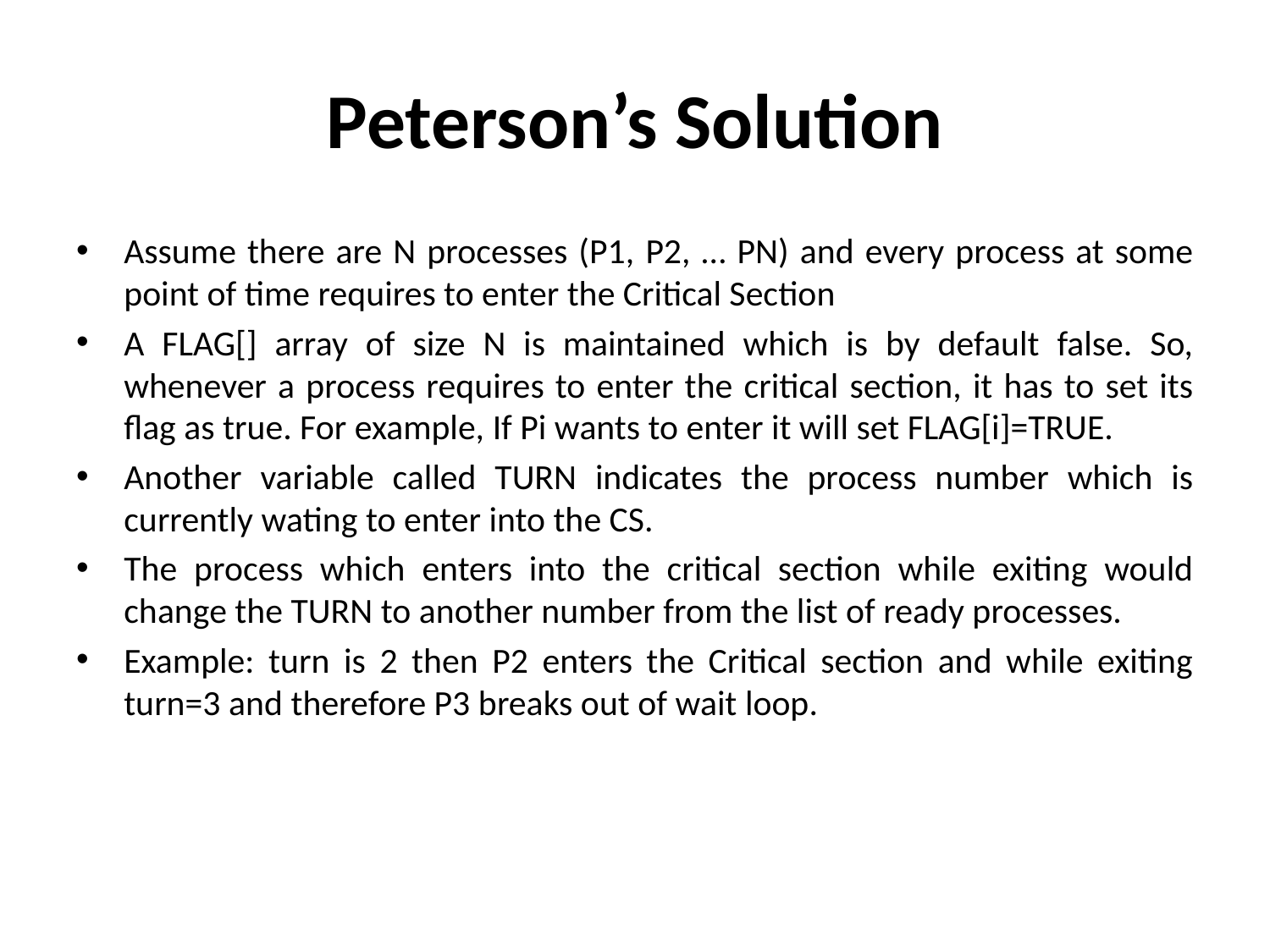

# Peterson’s Solution
Assume there are N processes (P1, P2, … PN) and every process at some point of time requires to enter the Critical Section
A FLAG[] array of size N is maintained which is by default false. So, whenever a process requires to enter the critical section, it has to set its flag as true. For example, If Pi wants to enter it will set FLAG[i]=TRUE.
Another variable called TURN indicates the process number which is currently wating to enter into the CS.
The process which enters into the critical section while exiting would change the TURN to another number from the list of ready processes.
Example: turn is 2 then P2 enters the Critical section and while exiting turn=3 and therefore P3 breaks out of wait loop.